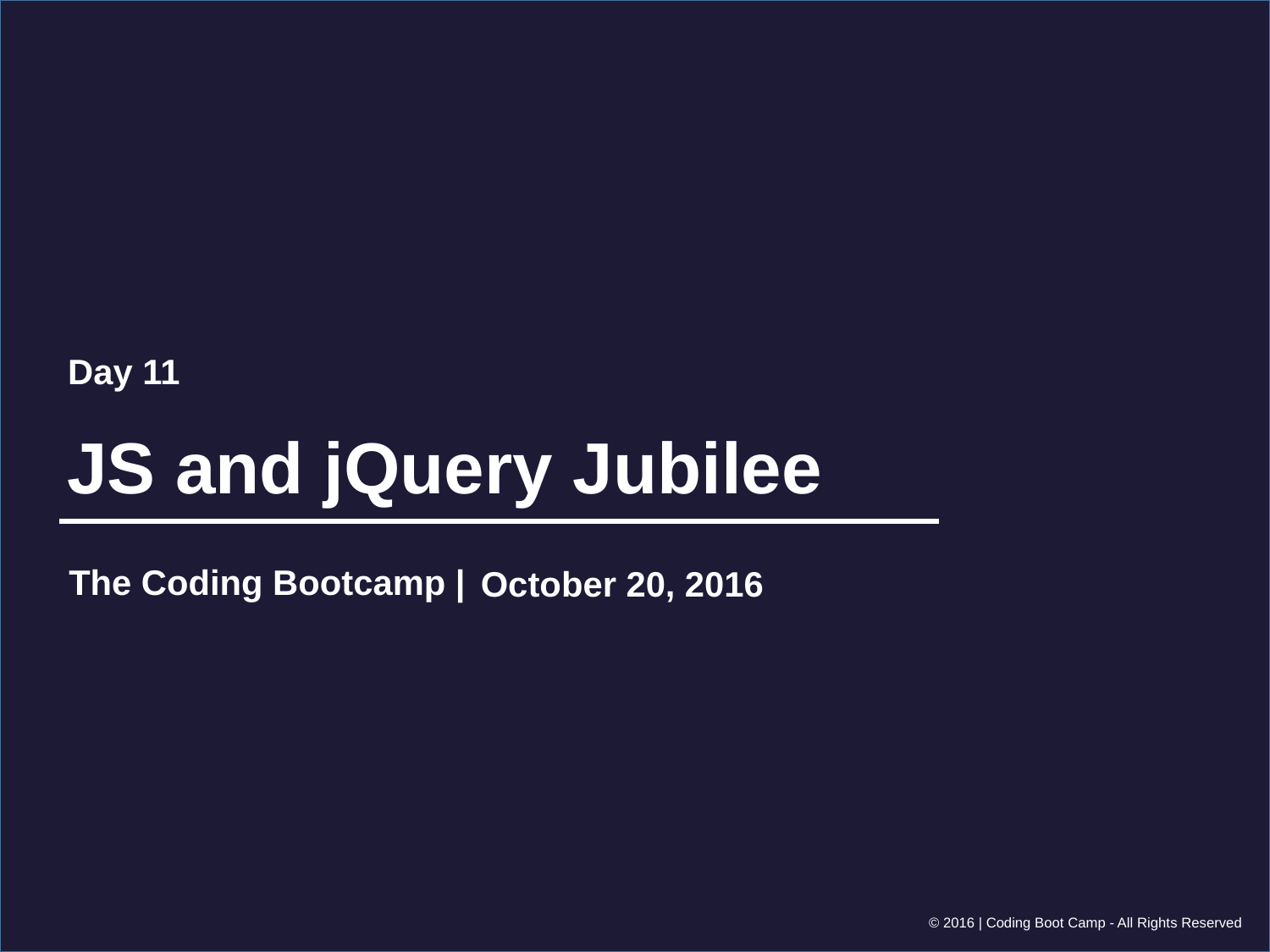

Day 11
# JS and jQuery Jubilee
October 20, 2016